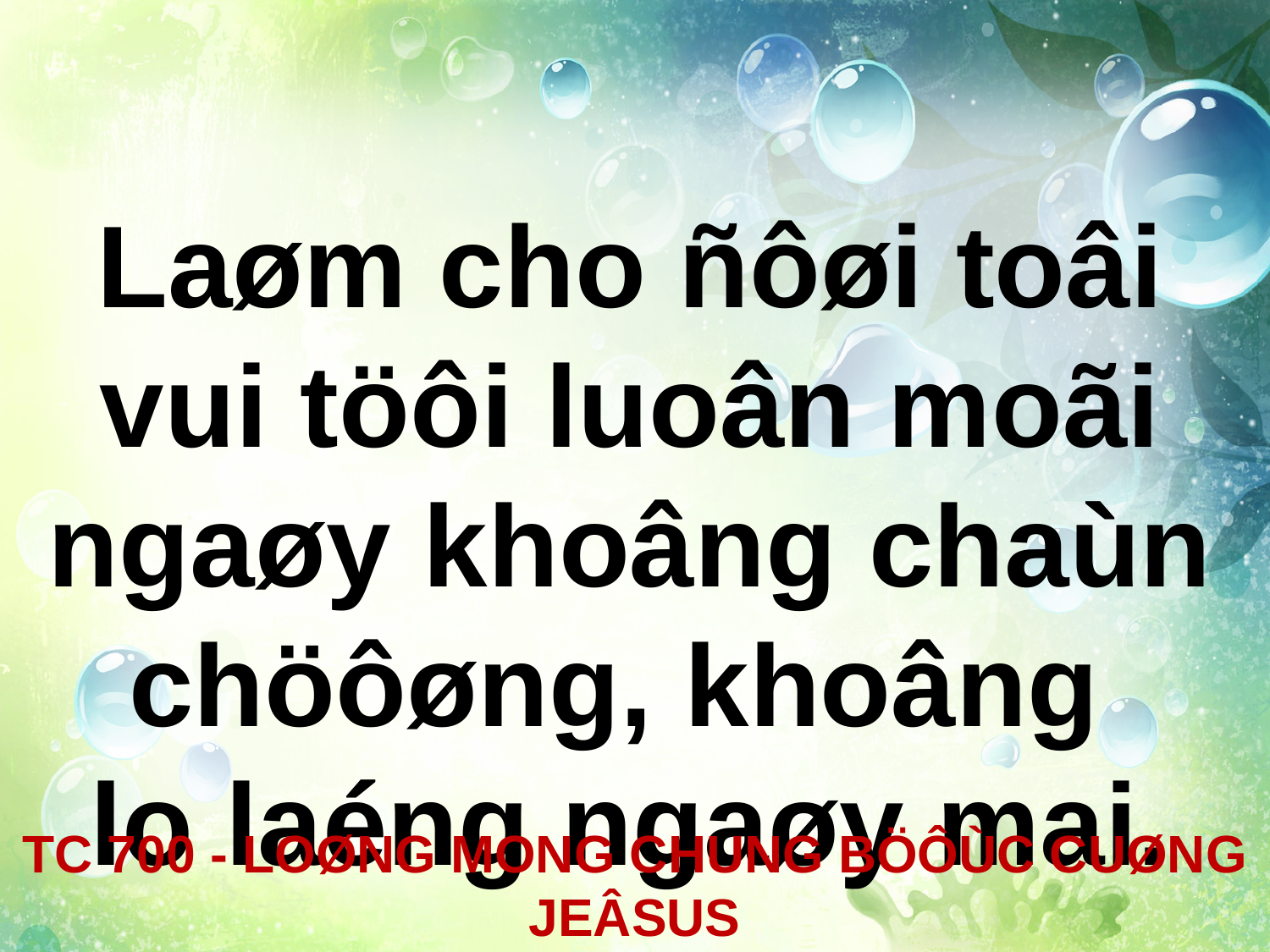

Laøm cho ñôøi toâi vui töôi luoân moãi ngaøy khoâng chaùn chöôøng, khoâng
lo laéng ngaøy mai.
TC 700 - LOØNG MONG CHUNG BÖÔÙC CUØNG JEÂSUS